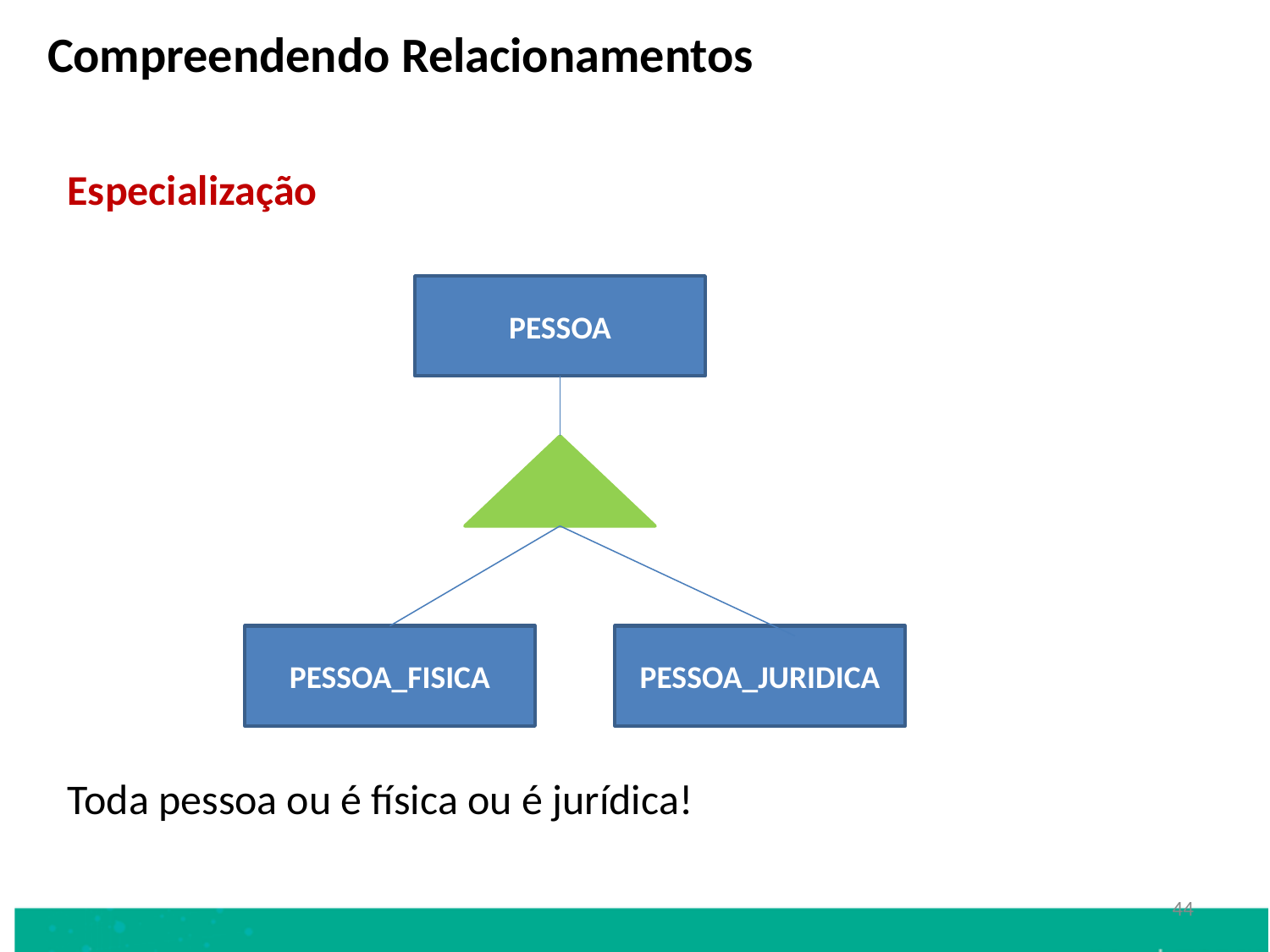

Compreendendo Relacionamentos
Especialização

Toda pessoa ou é física ou é jurídica!

PESSOA

PESSOA_FISICA
PESSOA_JURIDICA
44